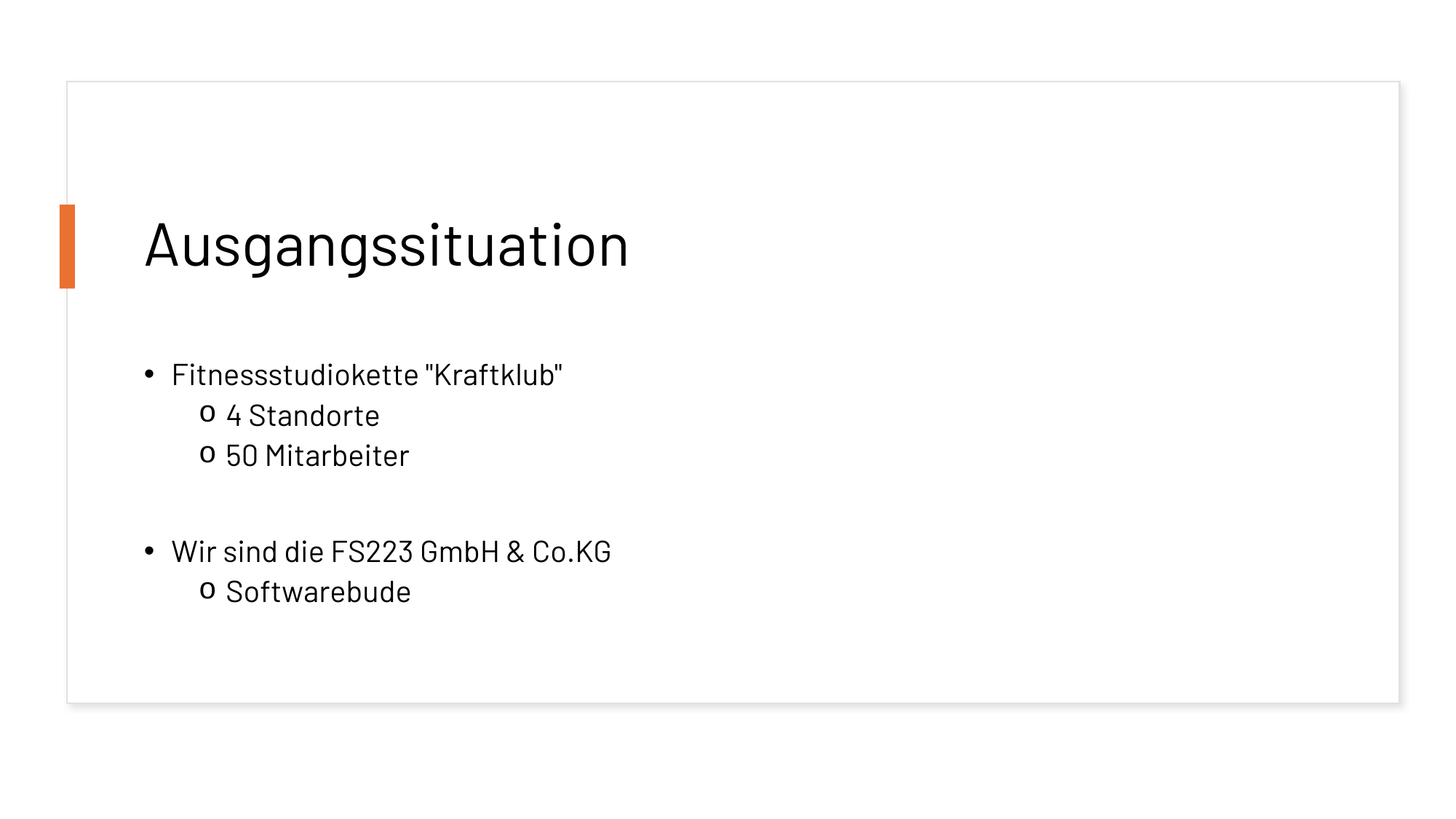

# Ausgangssituation

Fitnessstudiokette "Kraftklub"
4 Standorte
50 Mitarbeiter

Wir sind die FS223 GmbH & Co.KG
Softwarebude
3